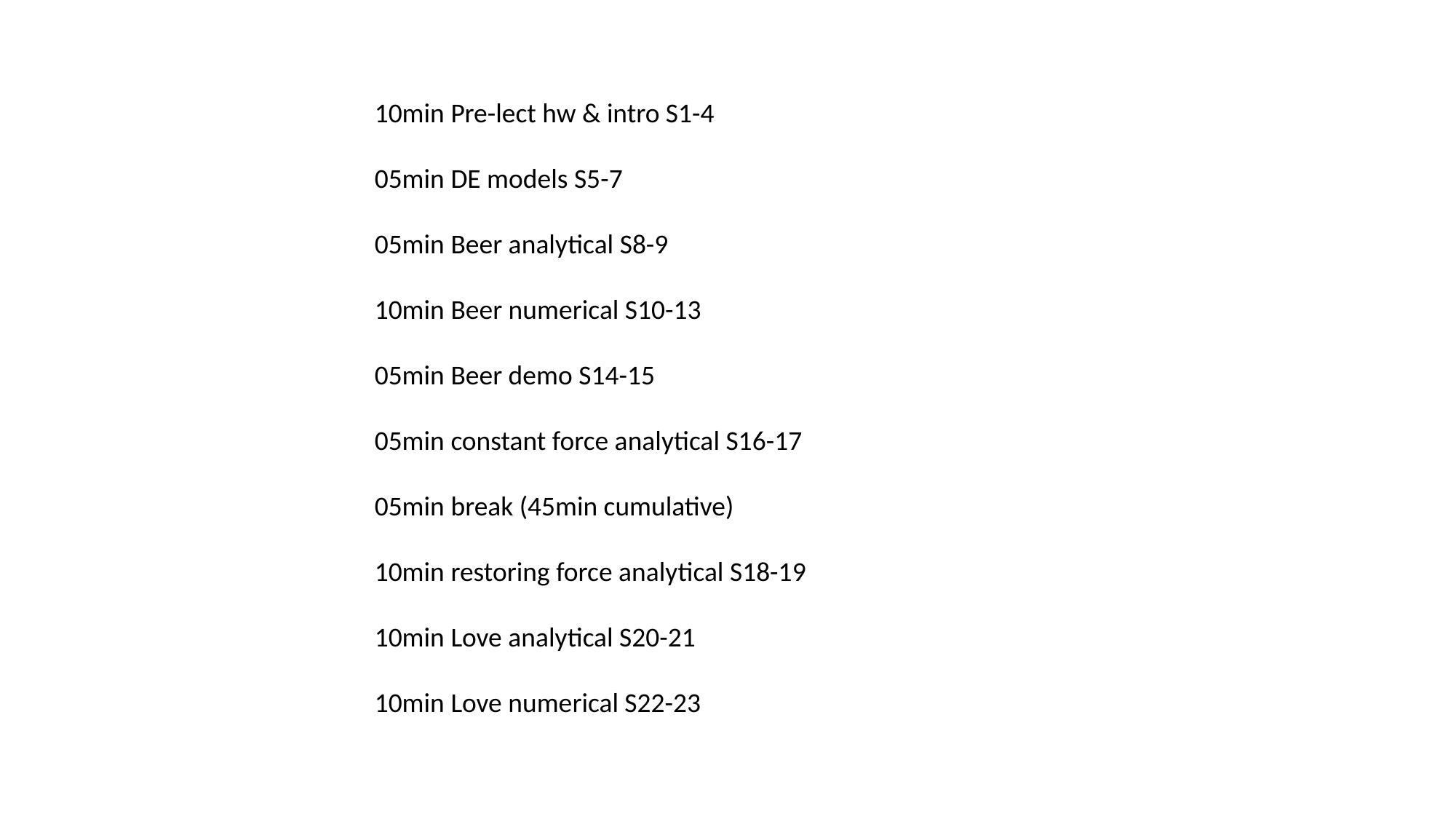

10min Pre-lect hw & intro S1-4

05min DE models S5-7

05min Beer analytical S8-9

10min Beer numerical S10-13

05min Beer demo S14-15

05min constant force analytical S16-17

05min break (45min cumulative)

10min restoring force analytical S18-19

10min Love analytical S20-21

10min Love numerical S22-23